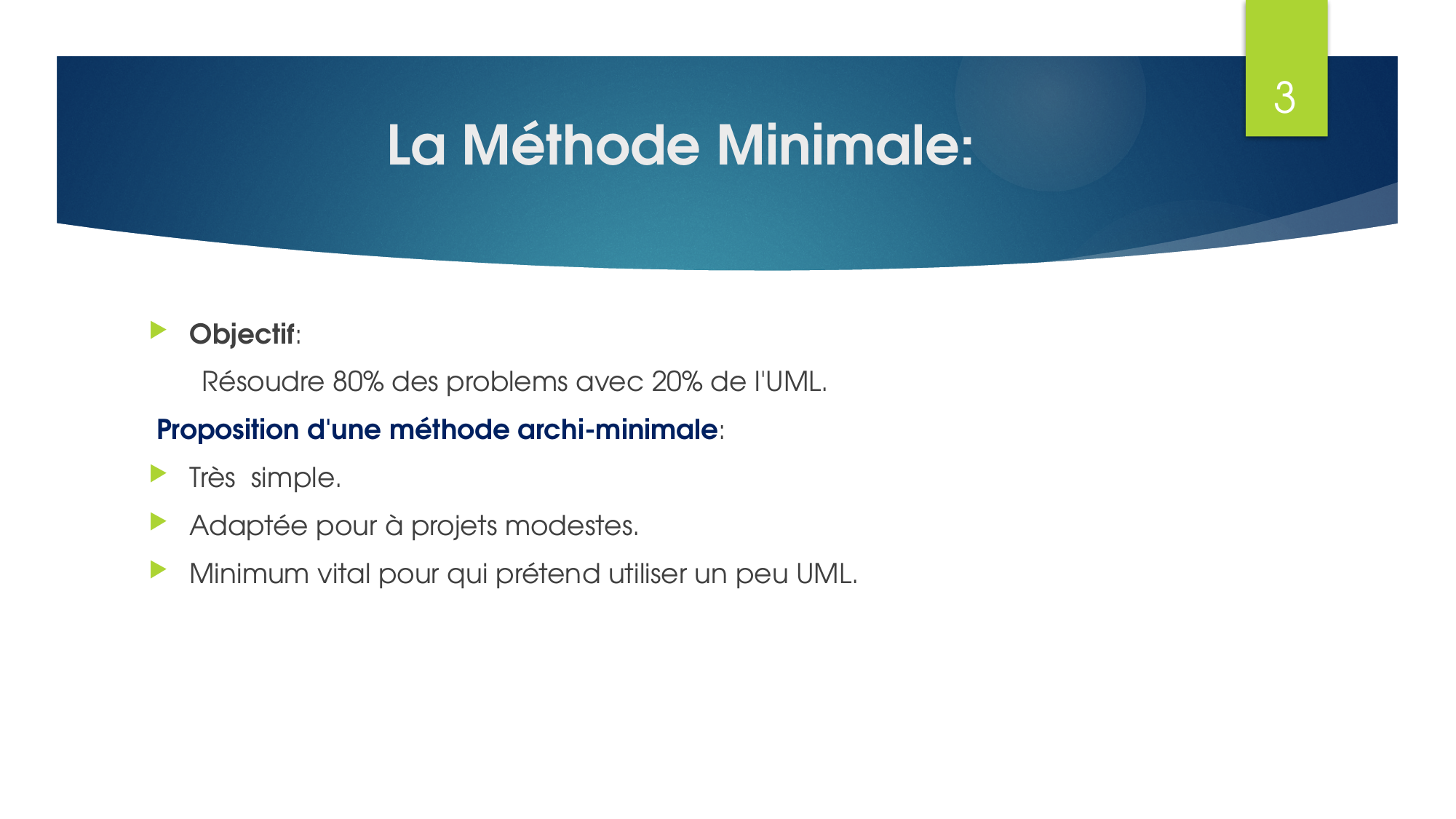

3
# La Méthode Minimale:
Objectif:
       Résoudre 80% des problems avec 20% de l'UML.
 Proposition d'une méthode archi-minimale:
Très  simple.
Adaptée pour à projets modestes.
Minimum vital pour qui prétend utiliser un peu UML.